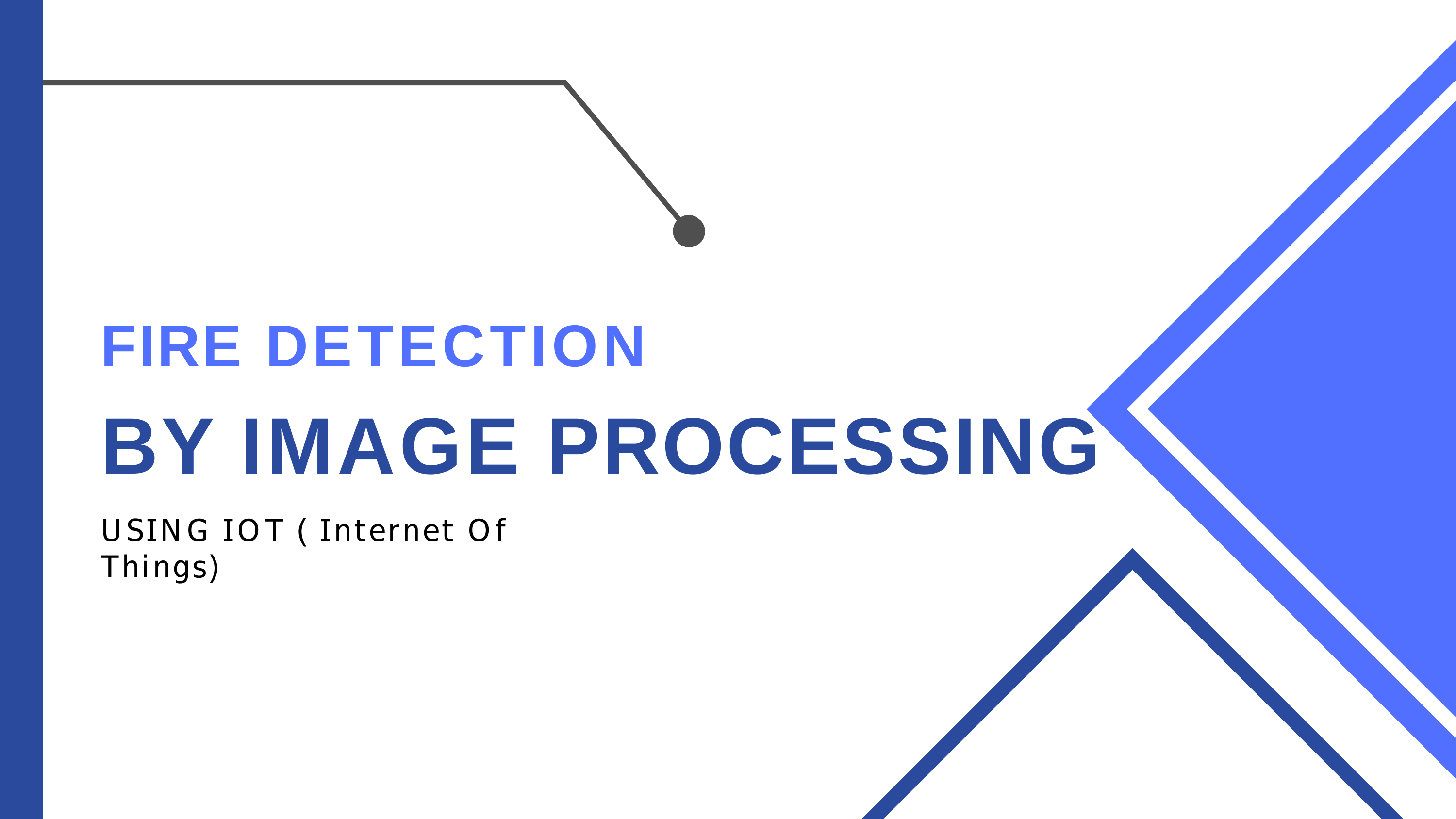

FIRE DETECTION
BY IMAGE PROCESSING
USING IOT ( Internet Of Things)